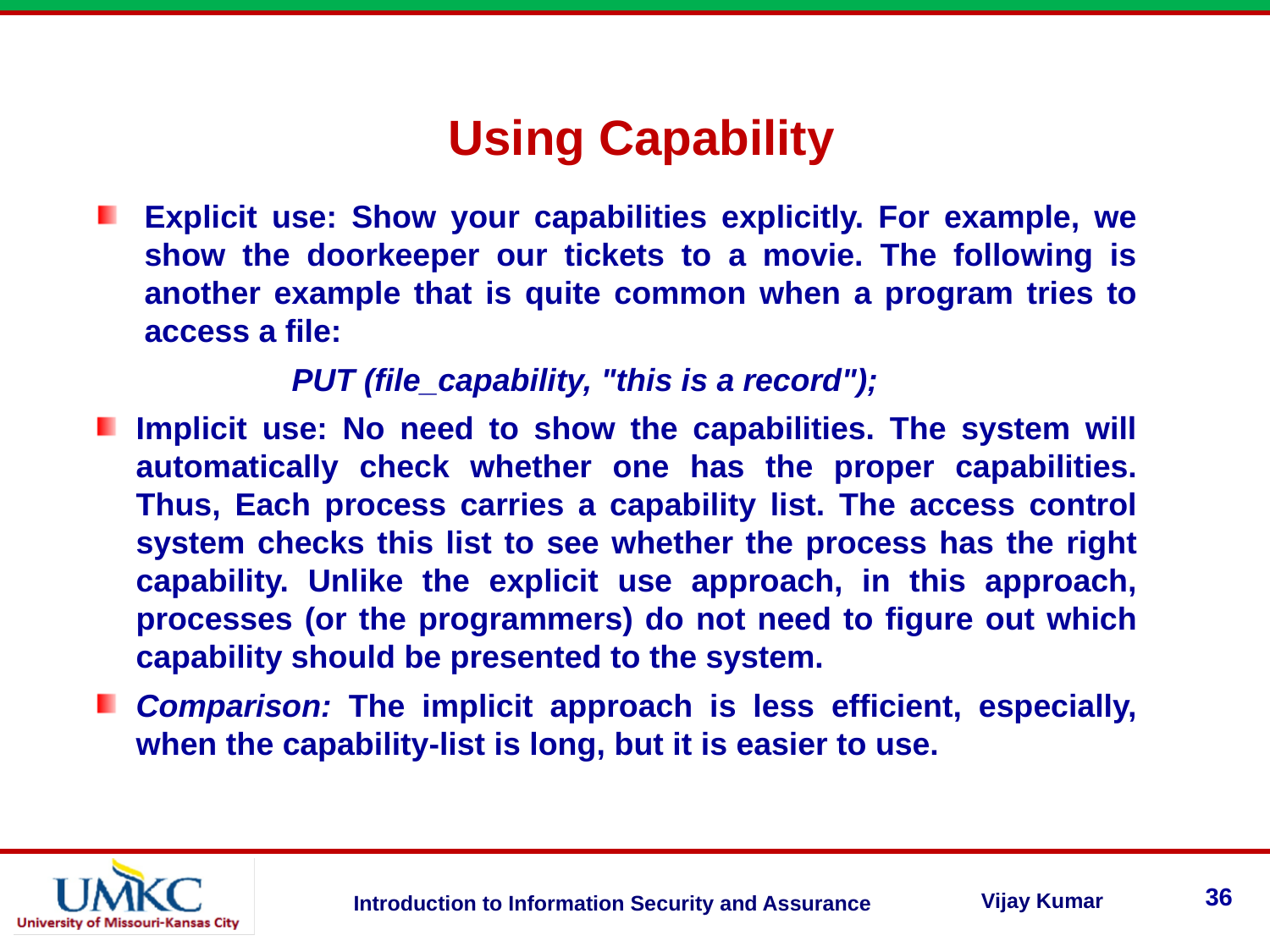

Using Capability
Explicit use: Show your capabilities explicitly. For example, we show the doorkeeper our tickets to a movie. The following is another example that is quite common when a program tries to access a file:
PUT (file_capability, "this is a record");
Implicit use: No need to show the capabilities. The system will automatically check whether one has the proper capabilities. Thus, Each process carries a capability list. The access control system checks this list to see whether the process has the right capability. Unlike the explicit use approach, in this approach, processes (or the programmers) do not need to figure out which capability should be presented to the system.
Comparison: The implicit approach is less efficient, especially, when the capability-list is long, but it is easier to use.
36